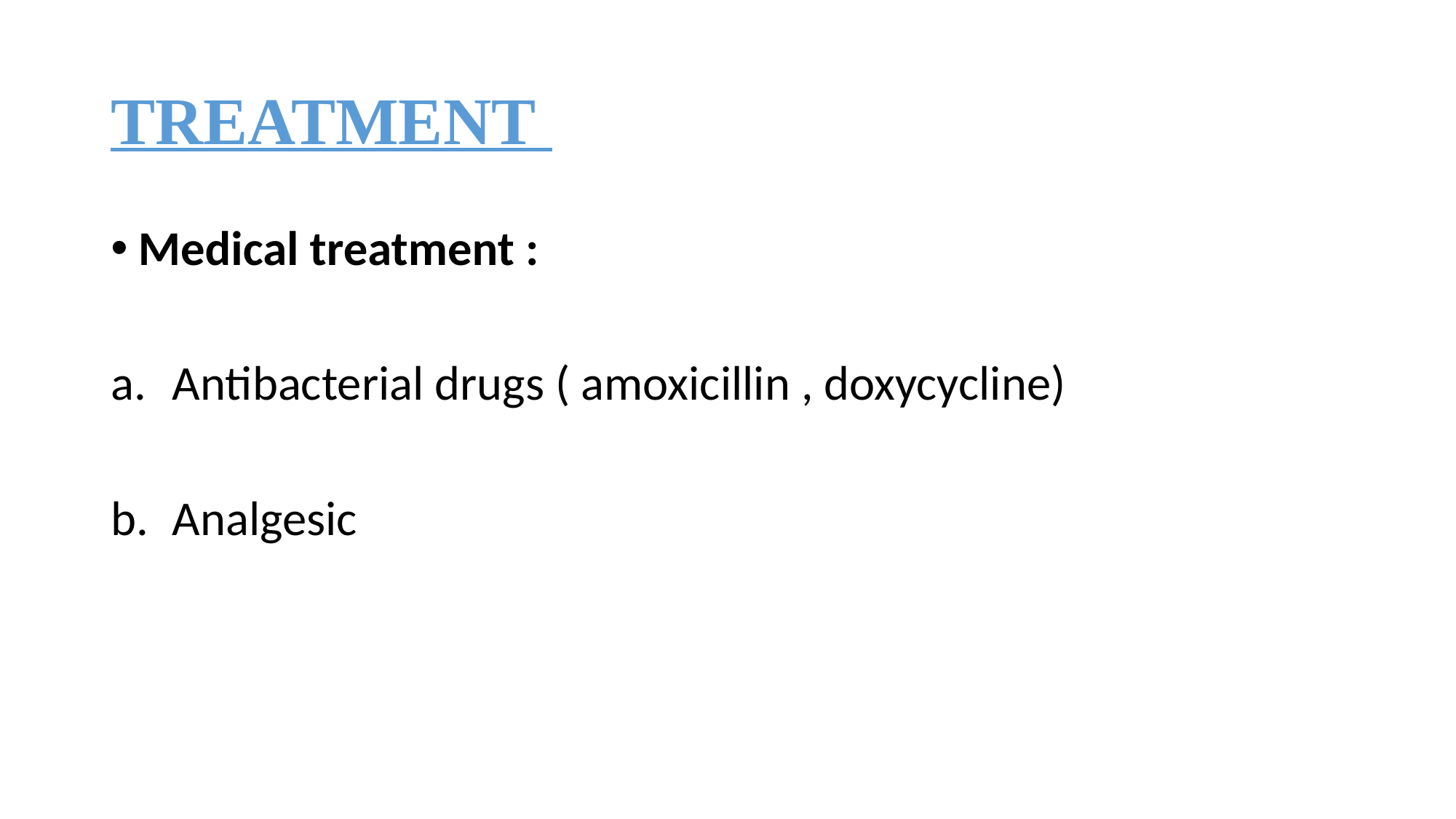

# TREATMENT
Medical treatment :

Antibacterial drugs ( amoxicillin , doxycycline)

Analgesic